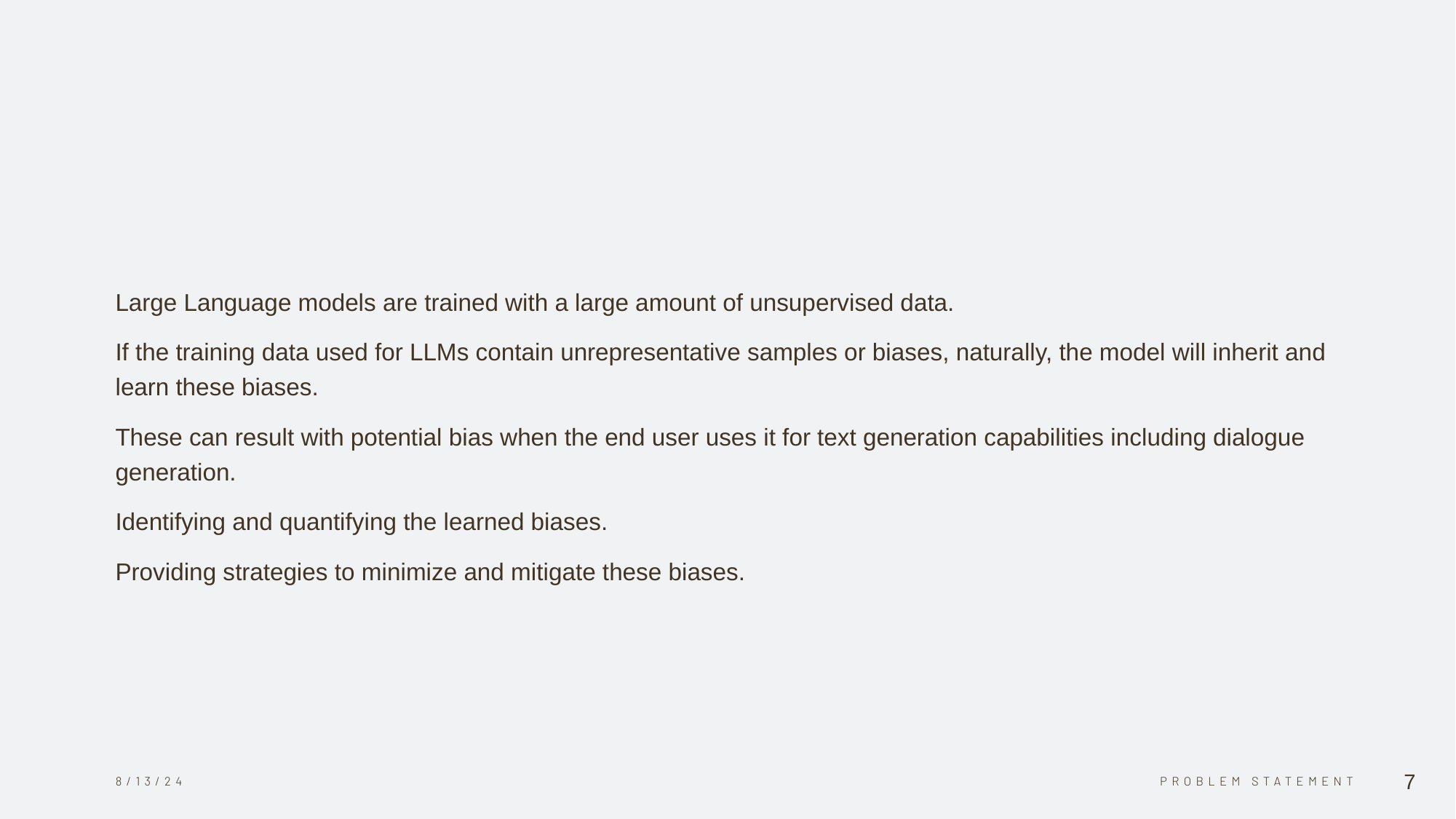

Large Language models are trained with a large amount of unsupervised data.
If the training data used for LLMs contain unrepresentative samples or biases, naturally, the model will inherit and learn these biases.
These can result with potential bias when the end user uses it for text generation capabilities including dialogue generation.
Identifying and quantifying the learned biases.
Providing strategies to minimize and mitigate these biases.
8/13/24
Problem statement
7